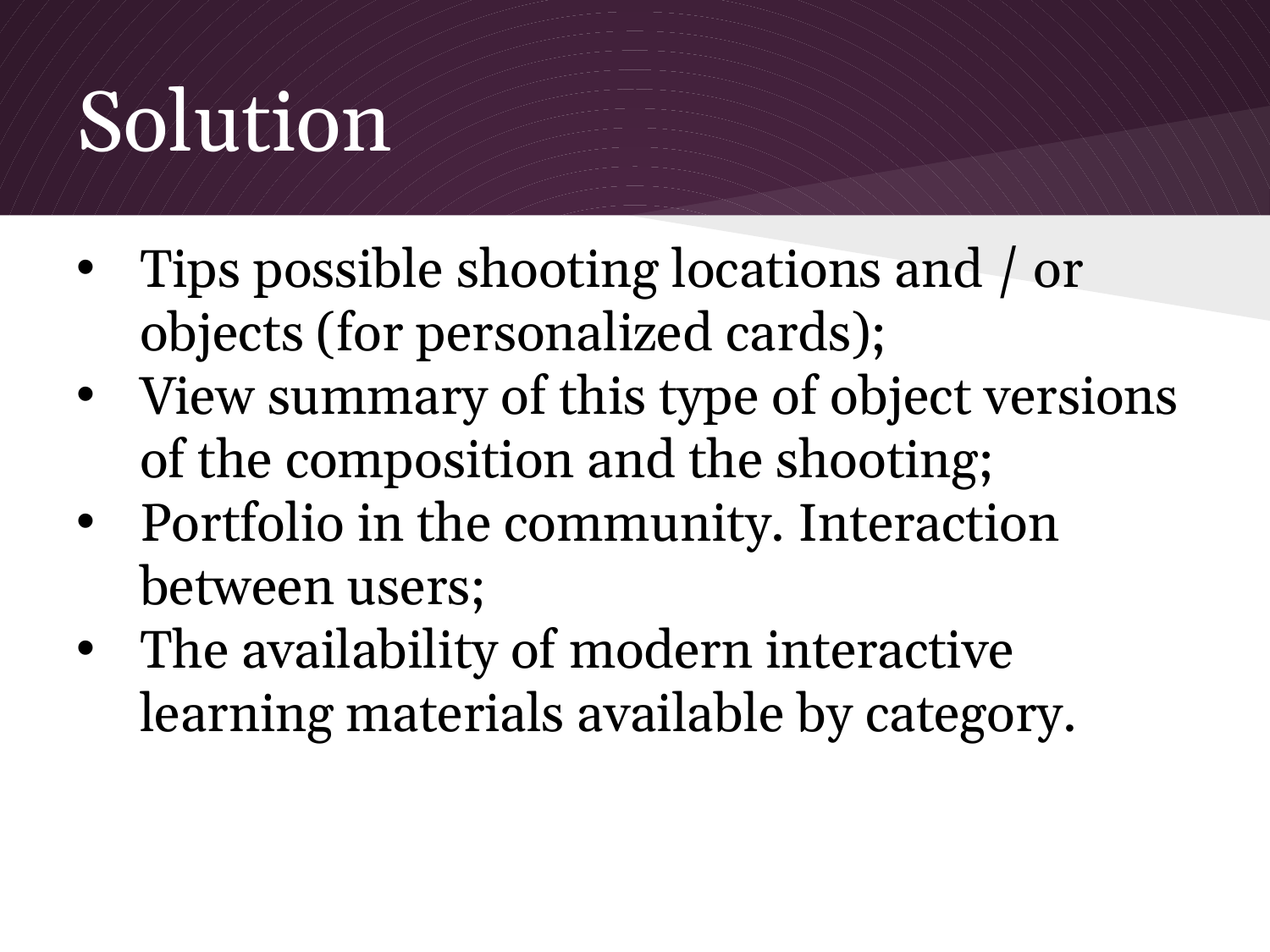

# Solution
Tips possible shooting locations and / or objects (for personalized cards);
View summary of this type of object versions of the composition and the shooting;
Portfolio in the community. Interaction between users;
The availability of modern interactive learning materials available by category.